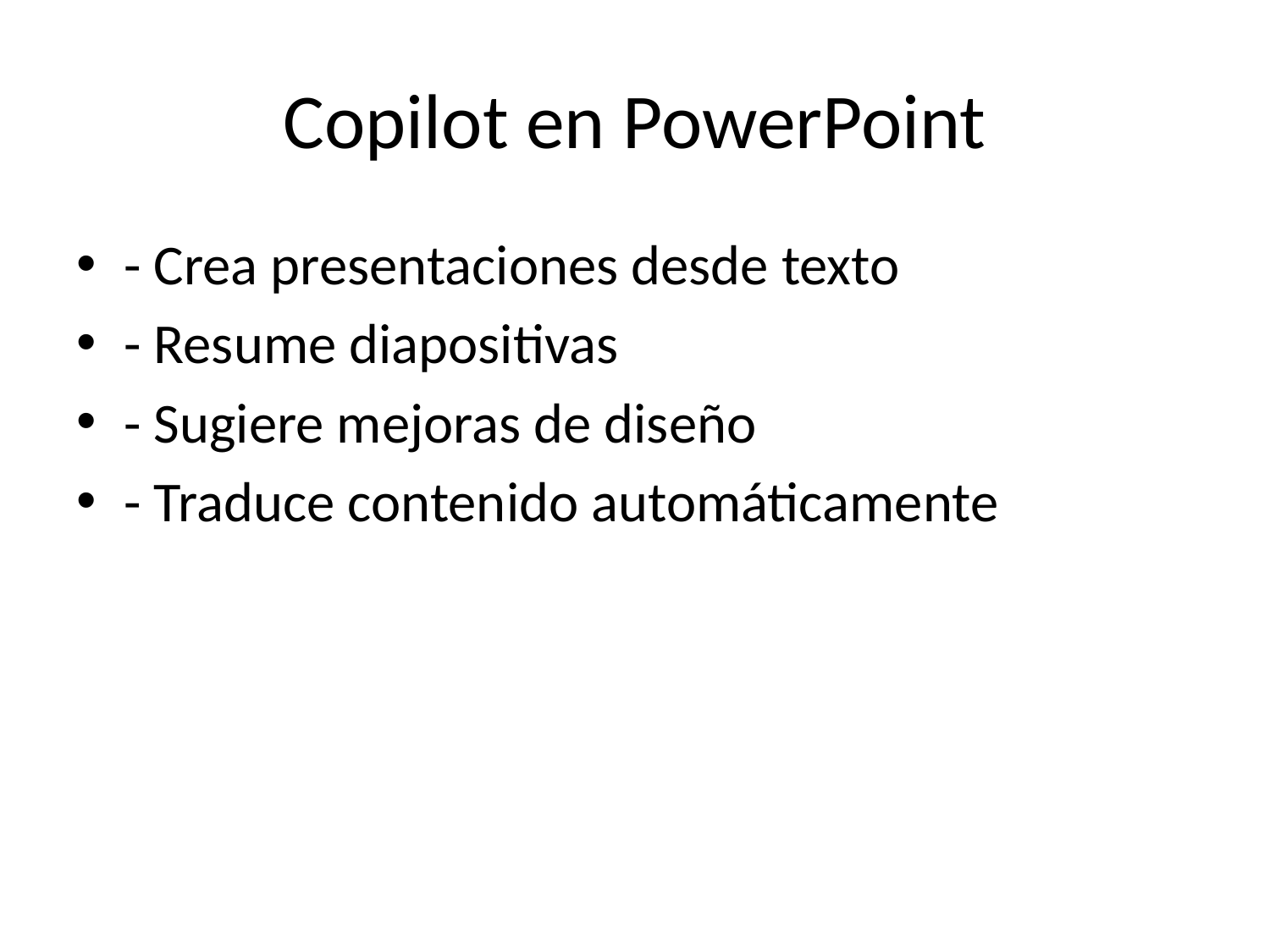

# Copilot en PowerPoint
- Crea presentaciones desde texto
- Resume diapositivas
- Sugiere mejoras de diseño
- Traduce contenido automáticamente